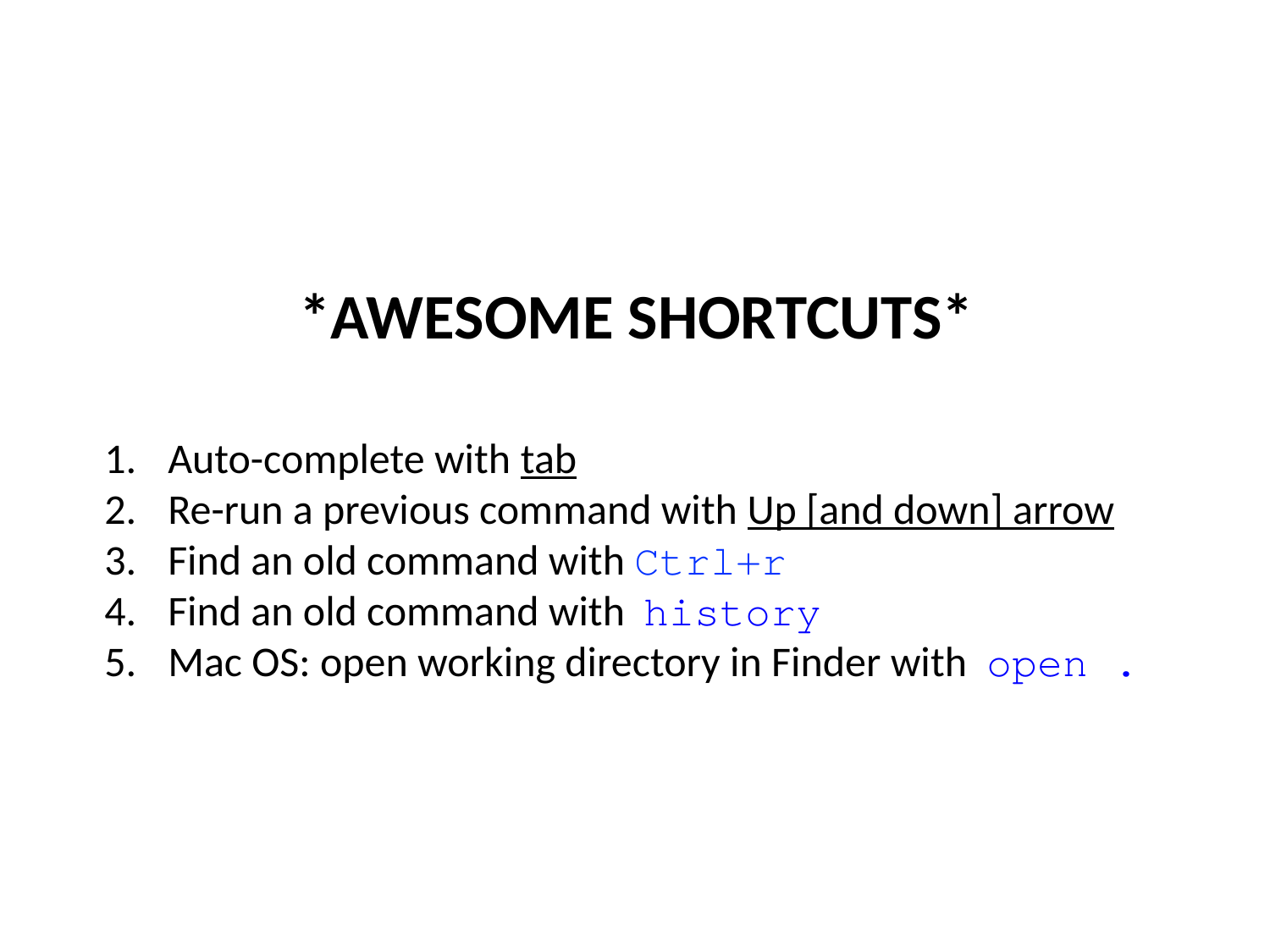

# *AWESOME SHORTCUTS*
Auto-complete with tab
Re-run a previous command with Up [and down] arrow
Find an old command with Ctrl+r
Find an old command with  history
Mac OS: open working directory in Finder with  open .